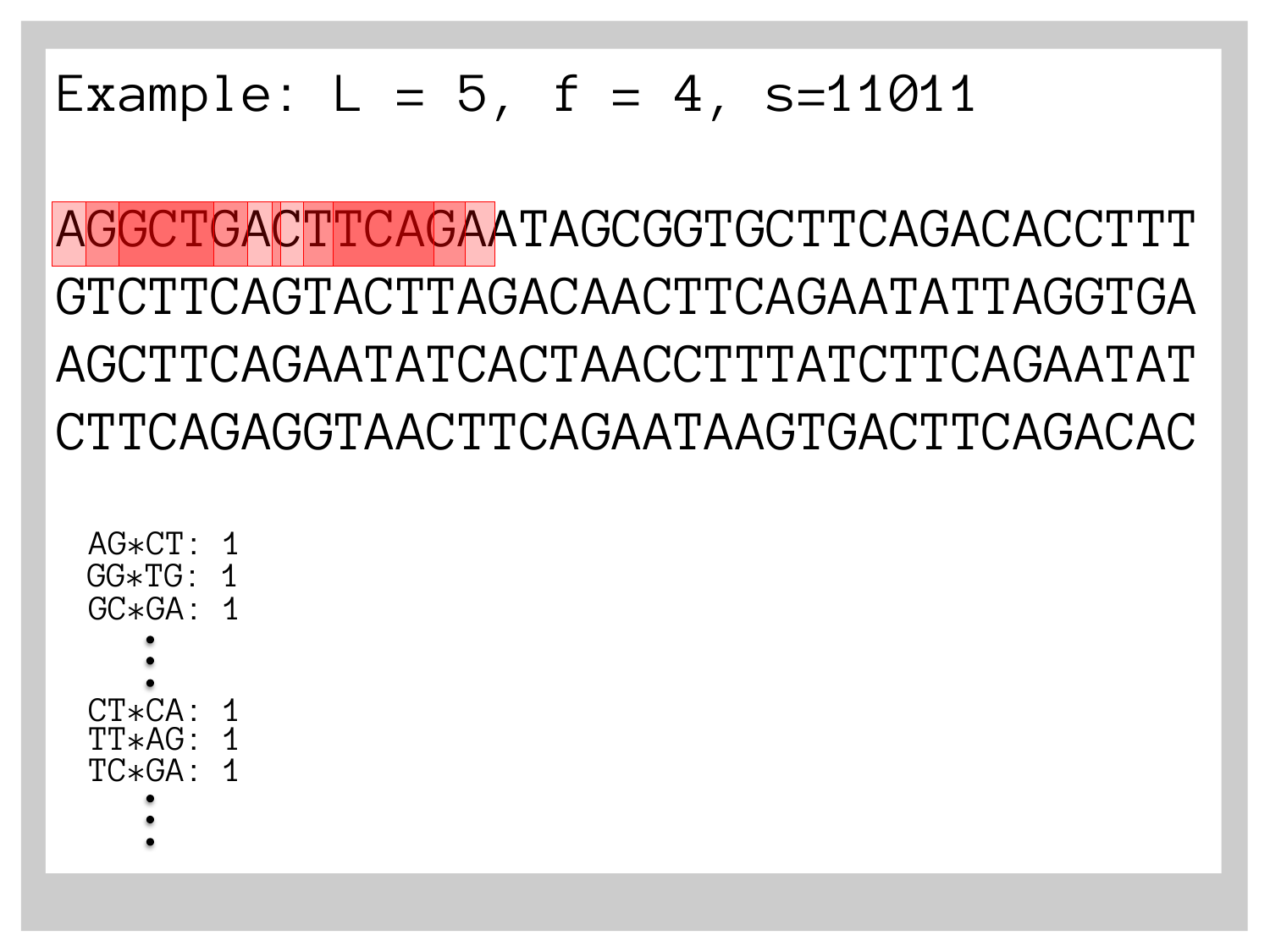

Example: L = 5, f = 4, s=11011

AGGCTGACTTCAGAATAGCGGTGCTTCAGACACCTTT
GTCTTCAGTACTTAGACAACTTCAGAATATTAGGTGA
AGCTTCAGAATATCACTAACCTTTATCTTCAGAATAT
CTTCAGAGGTAACTTCAGAATAAGTGACTTCAGACAC

AG*CT: 1
GG*TG: 1
GC*GA: 1

CT*CA: 1

TT*AG: 1
TC*GA: 1